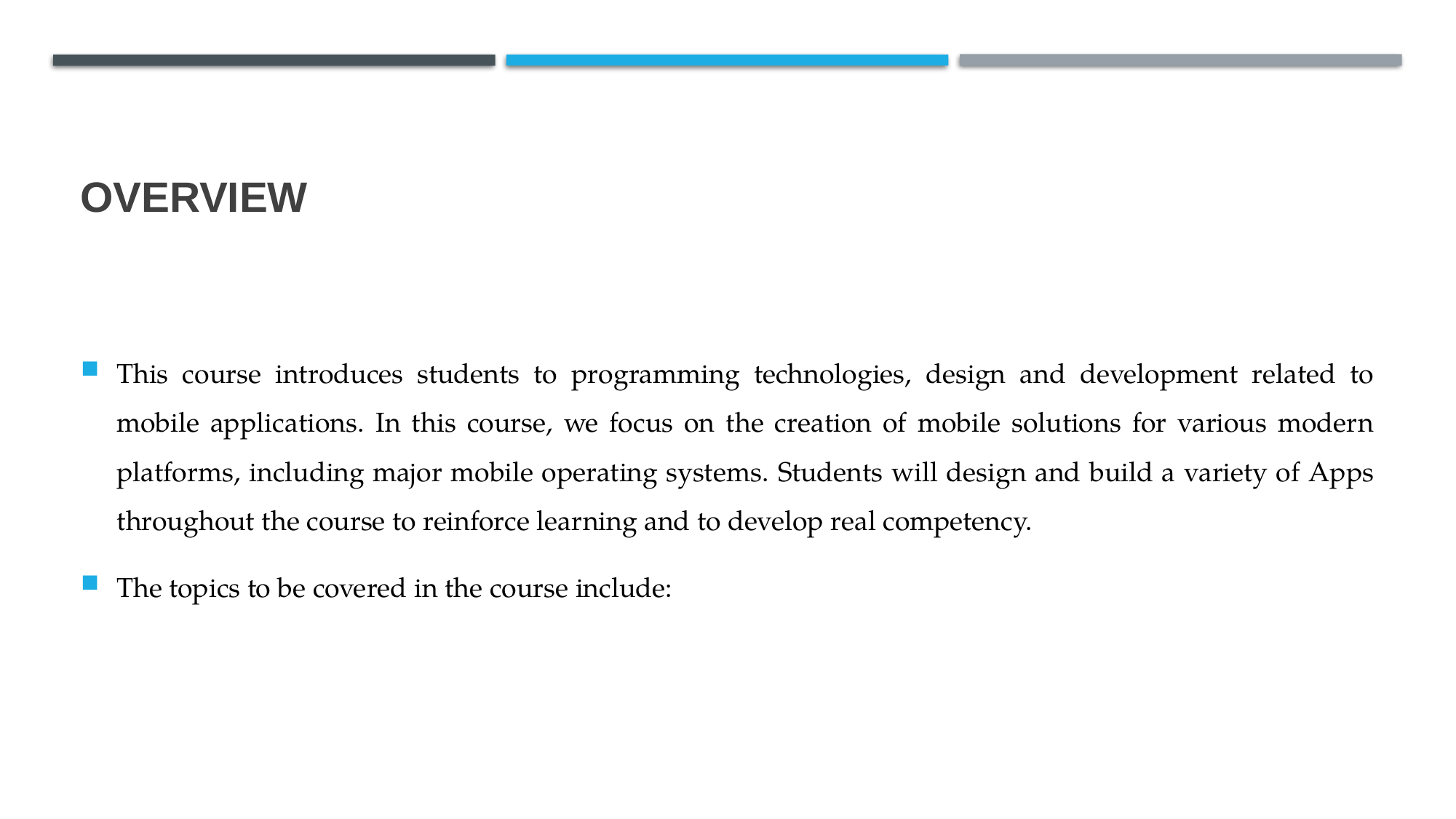

# Overview
This course introduces students to programming technologies, design and development related to mobile applications. In this course, we focus on the creation of mobile solutions for various modern platforms, including major mobile operating systems. Students will design and build a variety of Apps throughout the course to reinforce learning and to develop real competency.
The topics to be covered in the course include: